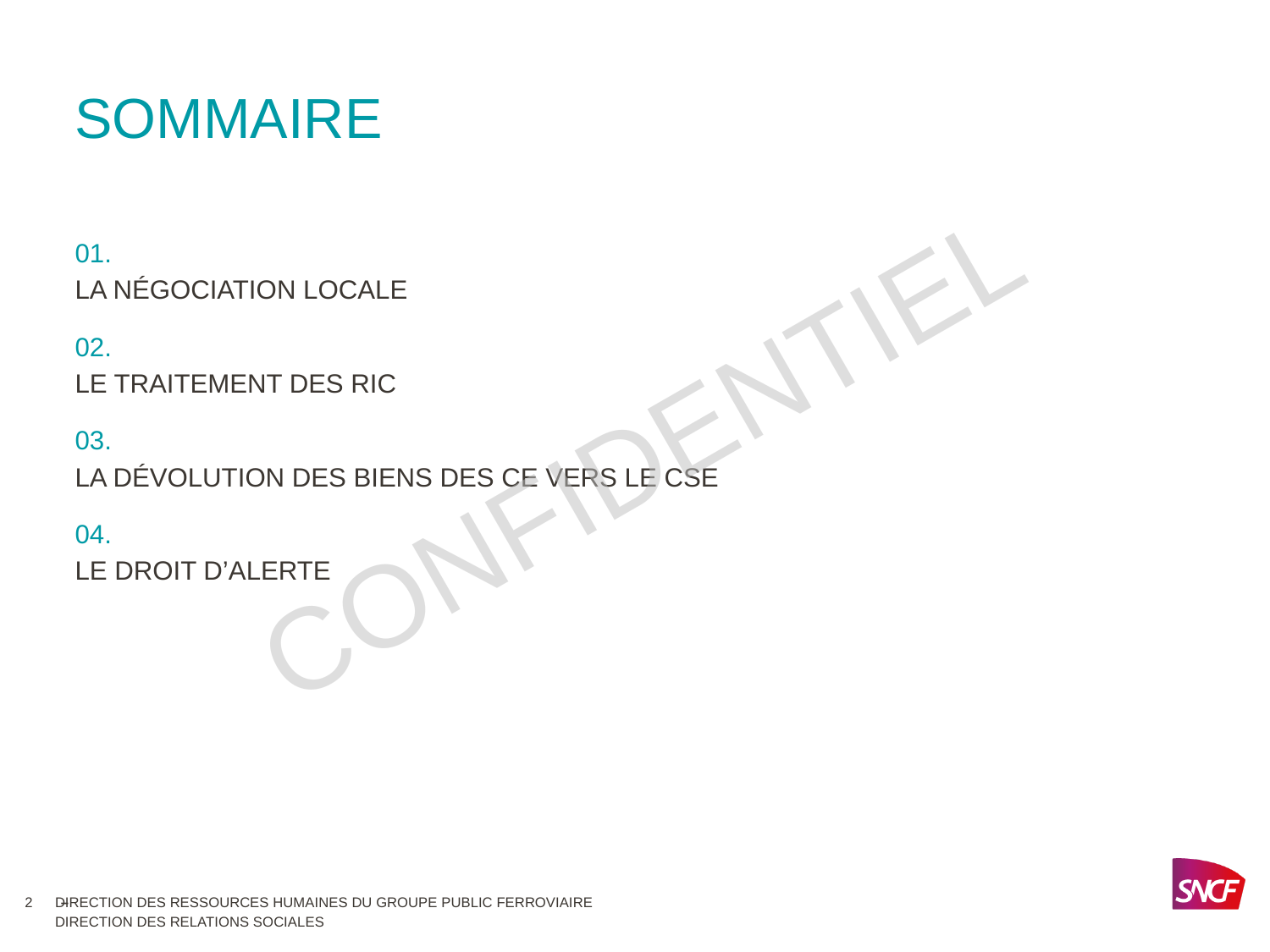

# SOMMAIRE
01.
La négociation locale
02.
Le traitement des ric
03.
La dévolution des biens des ce vers le cse
04.
Le droit d’alerte
CONFIDENTIEL
2
DIRECTION DES RESSOURCES HUMAINES DU GROUPE PUBLIC FERROVIAIRE
Direction des relations sociales